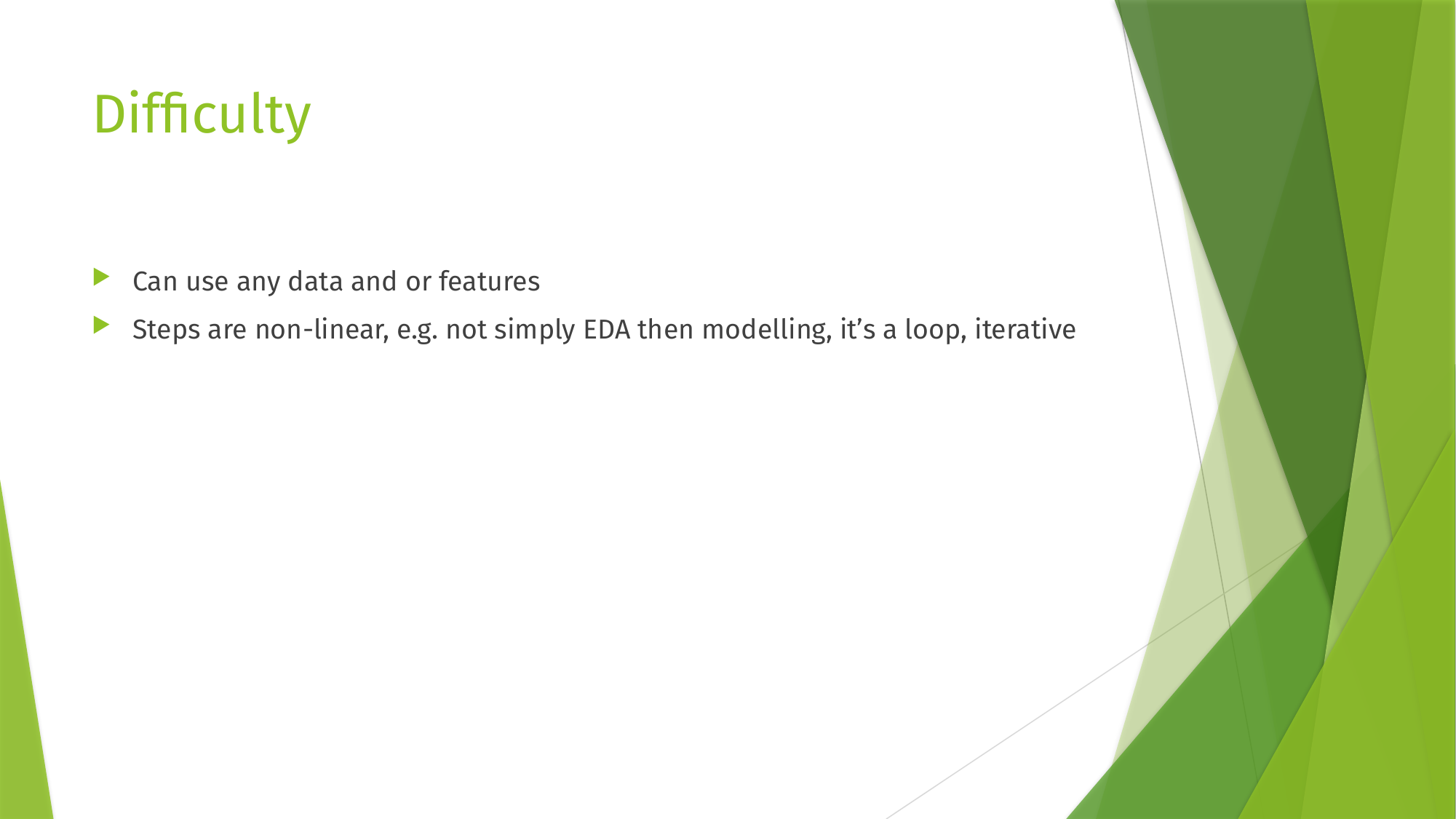

# Difficulty
Can use any data and or features
Steps are non-linear, e.g. not simply EDA then modelling, it’s a loop, iterative